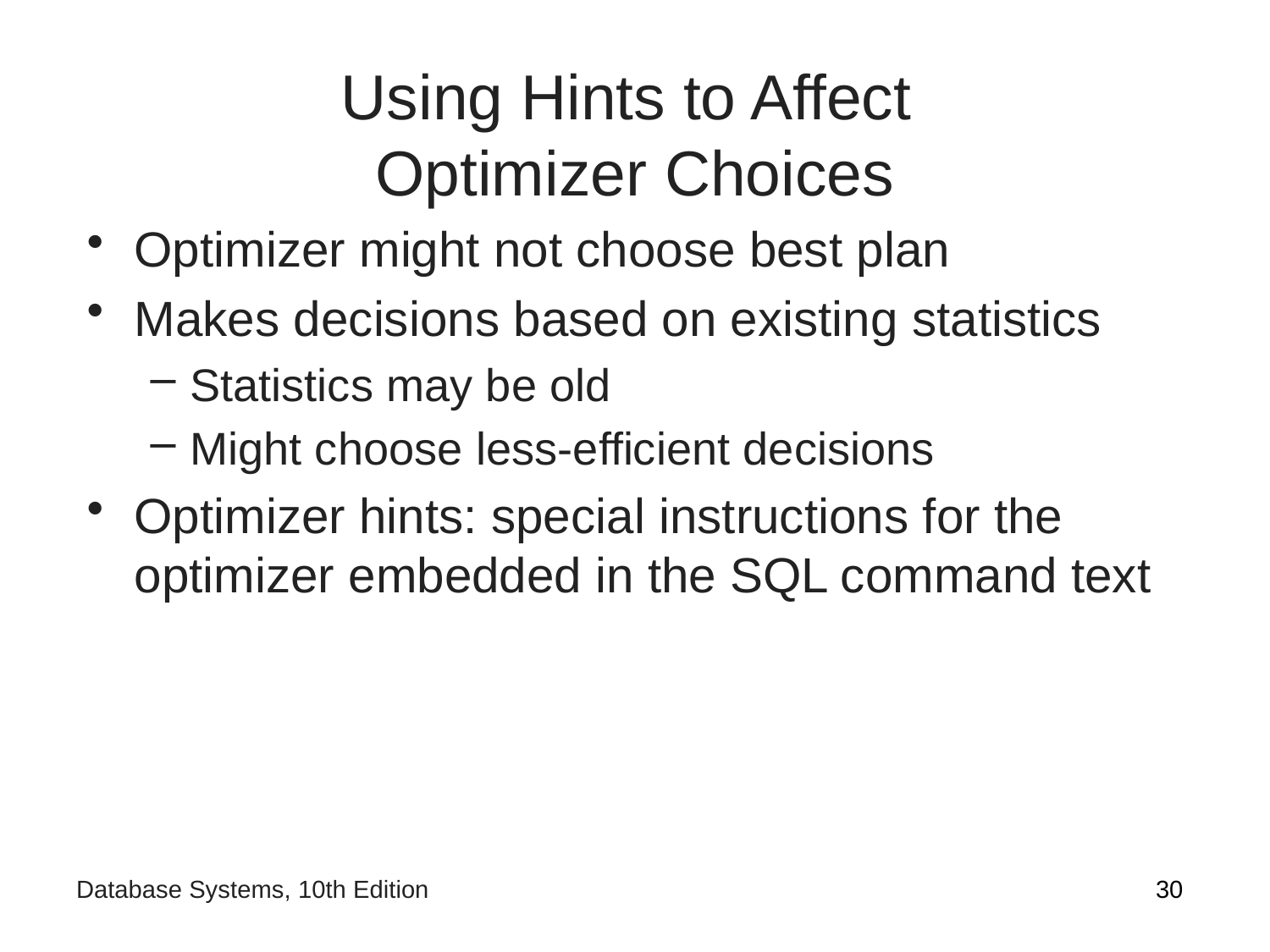

# Using Hints to Affect Optimizer Choices
Optimizer might not choose best plan
Makes decisions based on existing statistics
Statistics may be old
Might choose less-efficient decisions
Optimizer hints: special instructions for the optimizer embedded in the SQL command text
30
Database Systems, 10th Edition